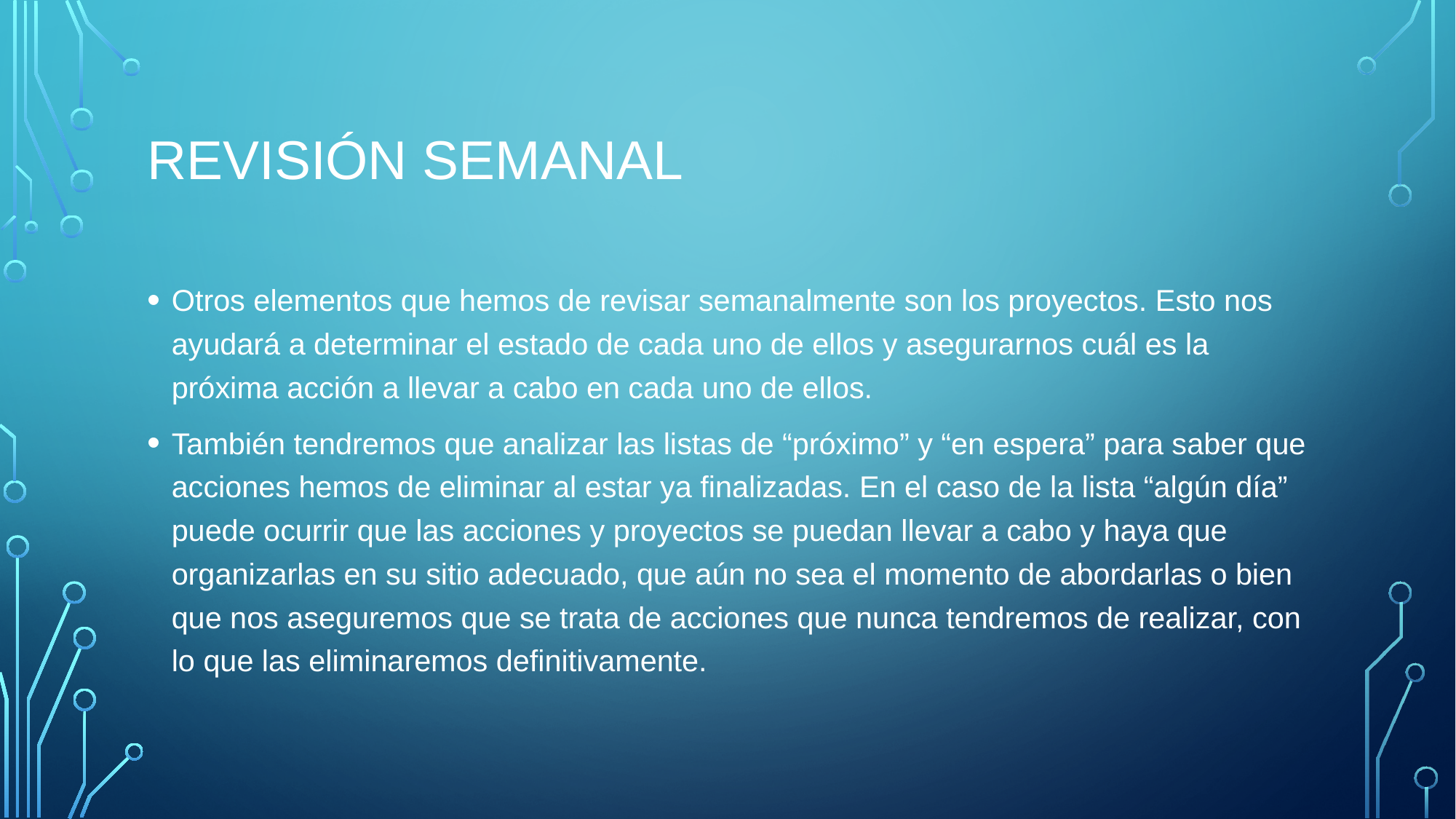

# Revisión semanal
Otros elementos que hemos de revisar semanalmente son los proyectos. Esto nos ayudará a determinar el estado de cada uno de ellos y asegurarnos cuál es la próxima acción a llevar a cabo en cada uno de ellos.
También tendremos que analizar las listas de “próximo” y “en espera” para saber que acciones hemos de eliminar al estar ya finalizadas. En el caso de la lista “algún día” puede ocurrir que las acciones y proyectos se puedan llevar a cabo y haya que organizarlas en su sitio adecuado, que aún no sea el momento de abordarlas o bien que nos aseguremos que se trata de acciones que nunca tendremos de realizar, con lo que las eliminaremos definitivamente.